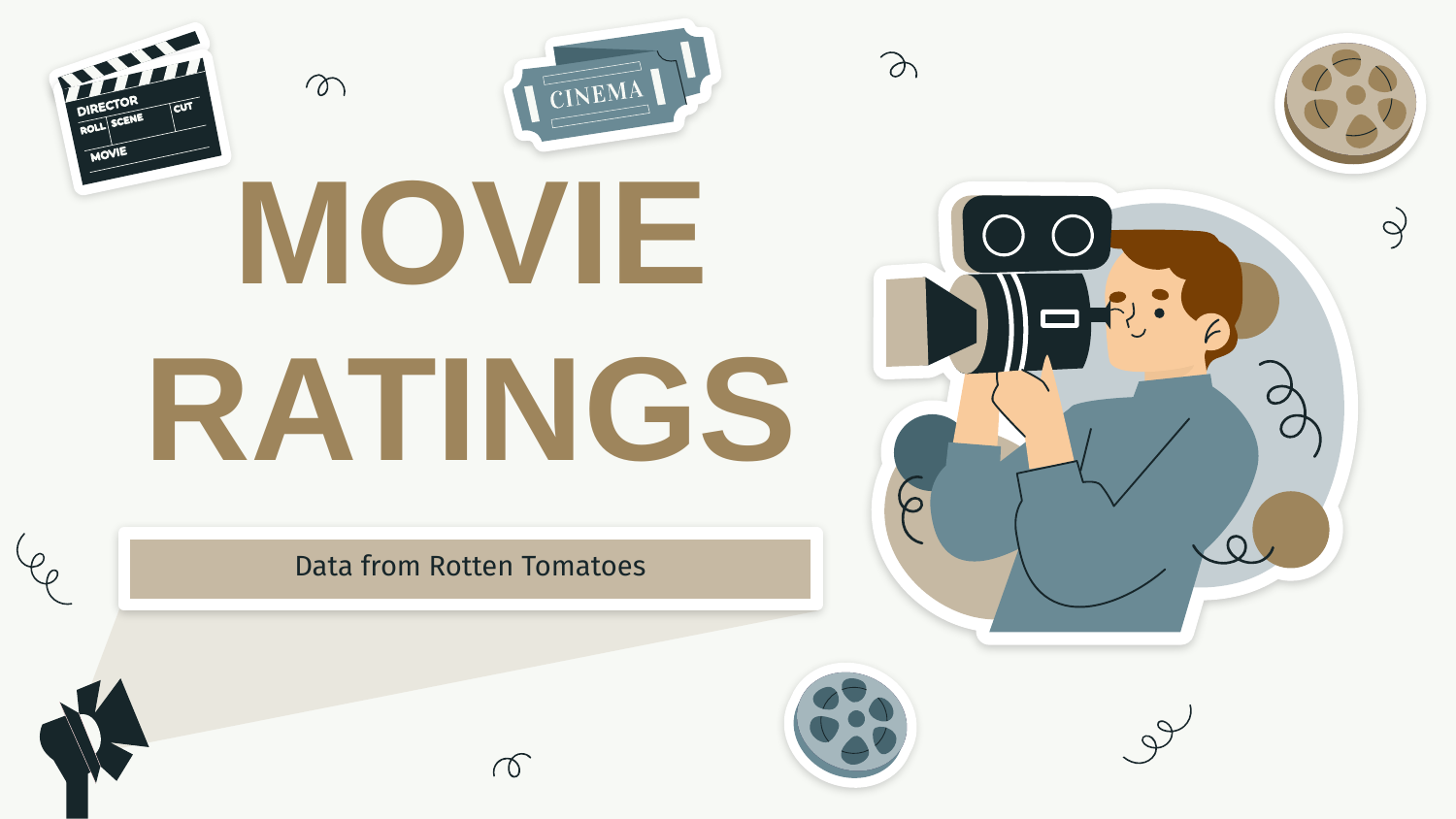

# MOVIE RATINGS
Data from Rotten Tomatoes